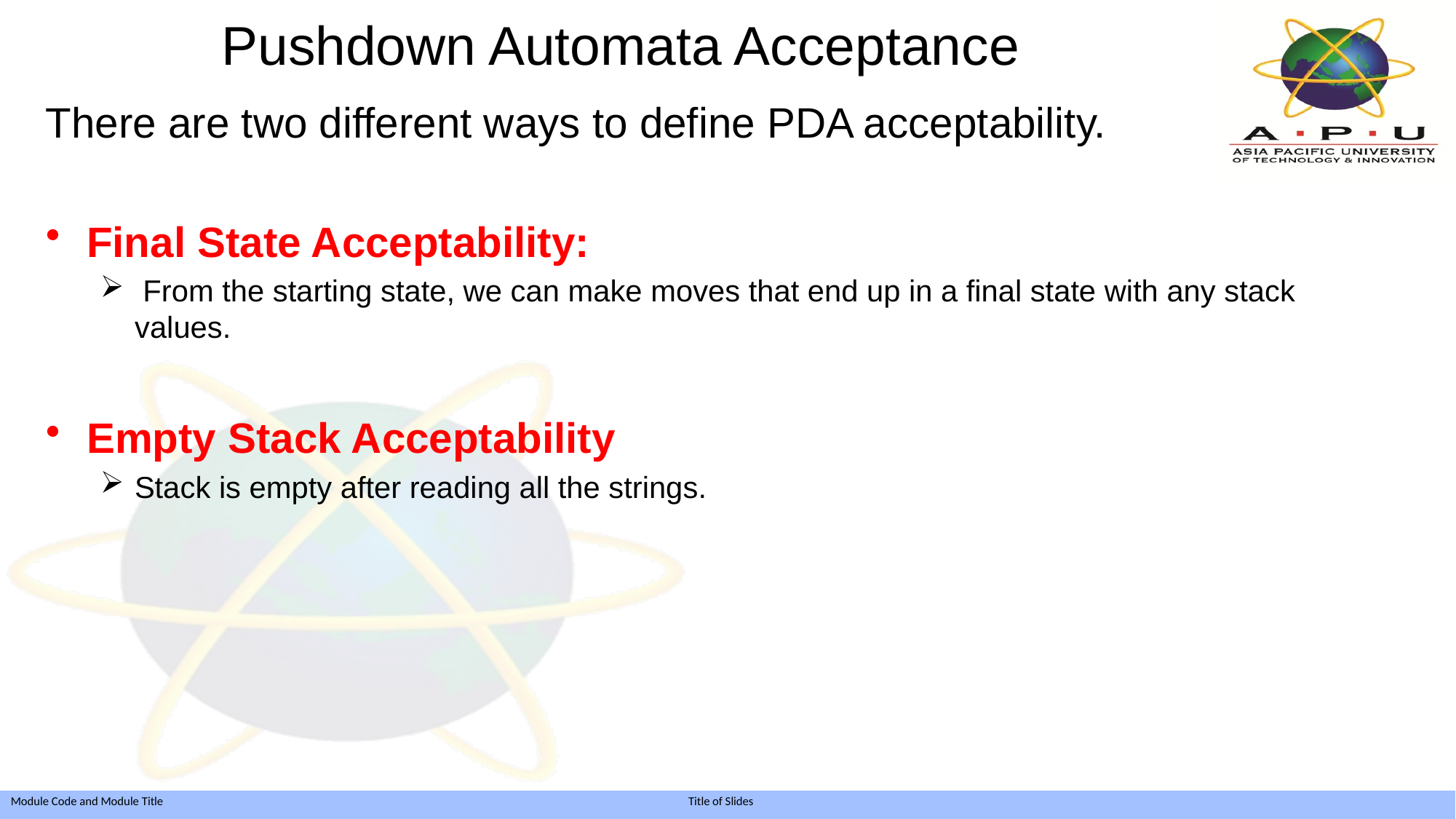

# Pushdown Automata Acceptance
There are two different ways to define PDA acceptability.

Final State Acceptability:
 From the starting state, we can make moves that end up in a final state with any stack values.

Empty Stack Acceptability
Stack is empty after reading all the strings.